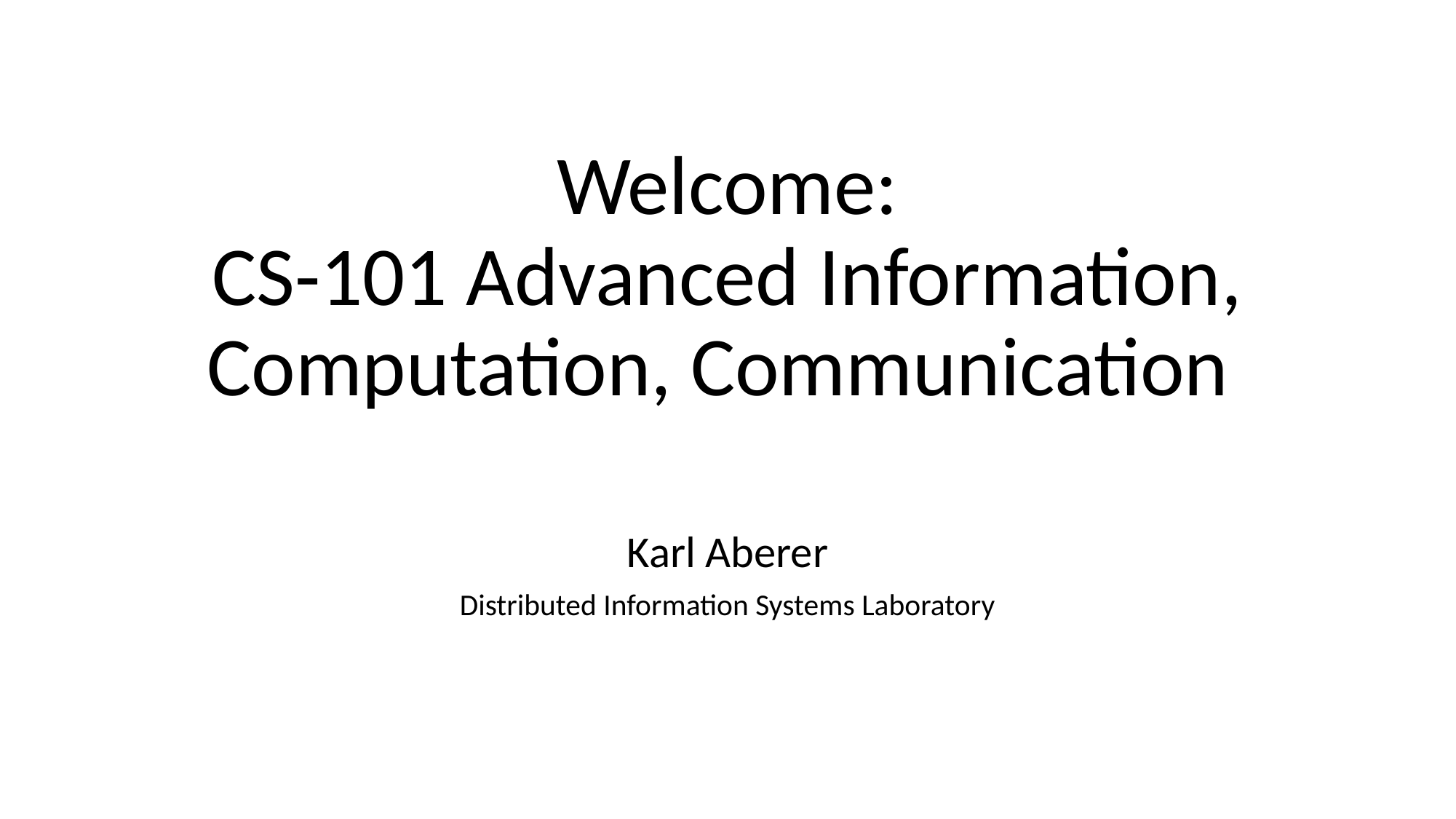

# Welcome: CS-101 Advanced Information, Computation, Communication

Karl Aberer
Distributed Information Systems Laboratory